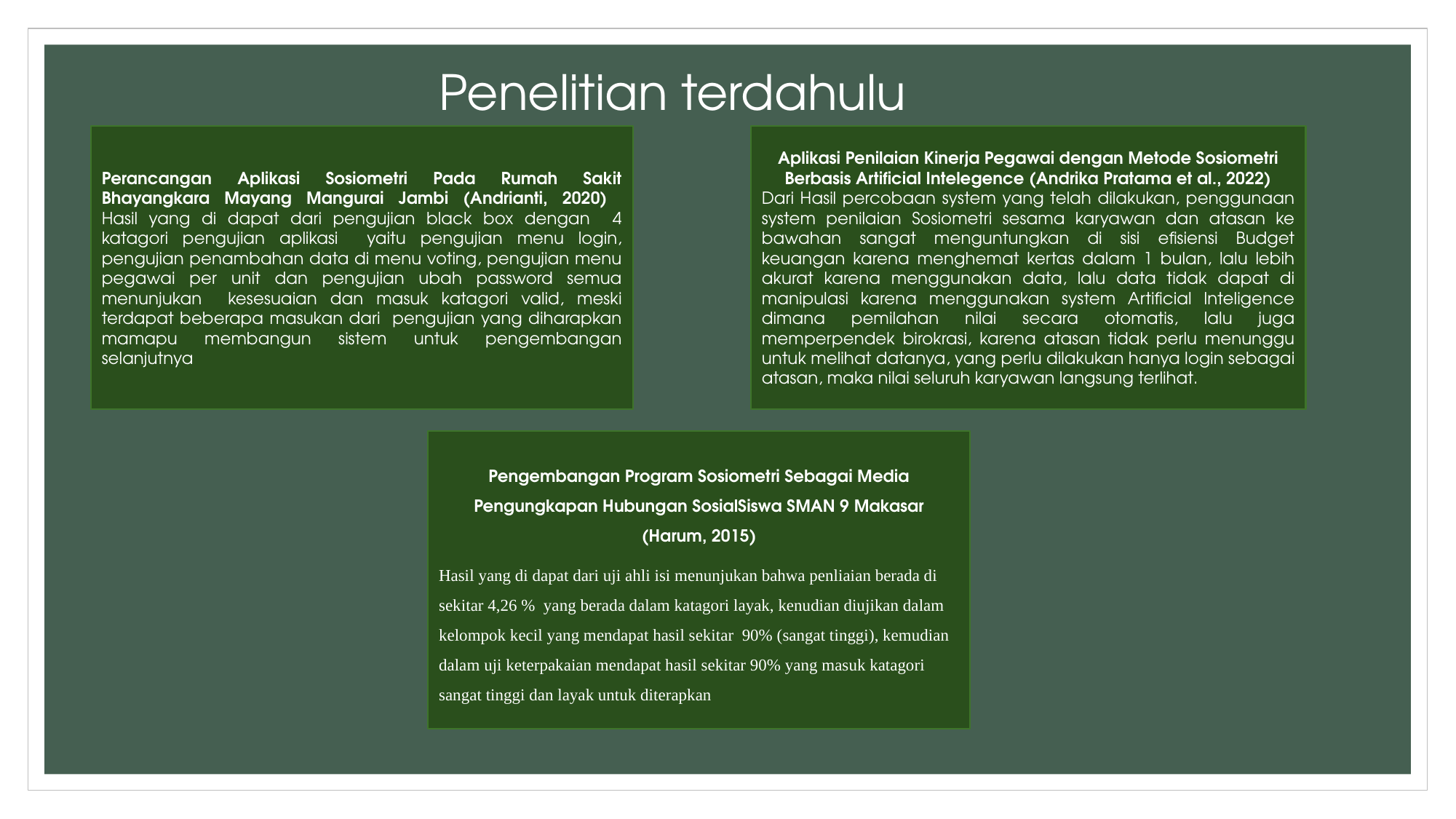

# Penelitian terdahulu
Perancangan Aplikasi Sosiometri Pada Rumah Sakit Bhayangkara Mayang Mangurai Jambi (Andrianti, 2020)
Hasil yang di dapat dari pengujian black box dengan  4 katagori pengujian aplikasi  yaitu pengujian menu login, pengujian penambahan data di menu voting, pengujian menu pegawai per unit dan pengujian ubah password semua menunjukan  kesesuaian dan masuk katagori valid, meski terdapat beberapa masukan dari  pengujian yang diharapkan mamapu membangun sistem untuk pengembangan selanjutnya
Aplikasi Penilaian Kinerja Pegawai dengan Metode Sosiometri Berbasis Artificial Intelegence (Andrika Pratama et al., 2022)
Dari Hasil percobaan system yang telah dilakukan, penggunaan system penilaian Sosiometri sesama karyawan dan atasan ke bawahan sangat menguntungkan di sisi efisiensi Budget keuangan karena menghemat kertas dalam 1 bulan, lalu lebih akurat karena menggunakan data, lalu data tidak dapat di manipulasi karena menggunakan system Artificial Inteligence dimana pemilahan nilai secara otomatis, lalu juga memperpendek birokrasi, karena atasan tidak perlu menunggu untuk melihat datanya, yang perlu dilakukan hanya login sebagai atasan, maka nilai seluruh karyawan langsung terlihat.
Pengembangan Program Sosiometri Sebagai Media Pengungkapan Hubungan SosialSiswa SMAN 9 Makasar (Harum, 2015)
Hasil yang di dapat dari uji ahli isi menunjukan bahwa penliaian berada di sekitar 4,26 %  yang berada dalam katagori layak, kenudian diujikan dalam kelompok kecil yang mendapat hasil sekitar  90% (sangat tinggi), kemudian dalam uji keterpakaian mendapat hasil sekitar 90% yang masuk katagori sangat tinggi dan layak untuk diterapkan